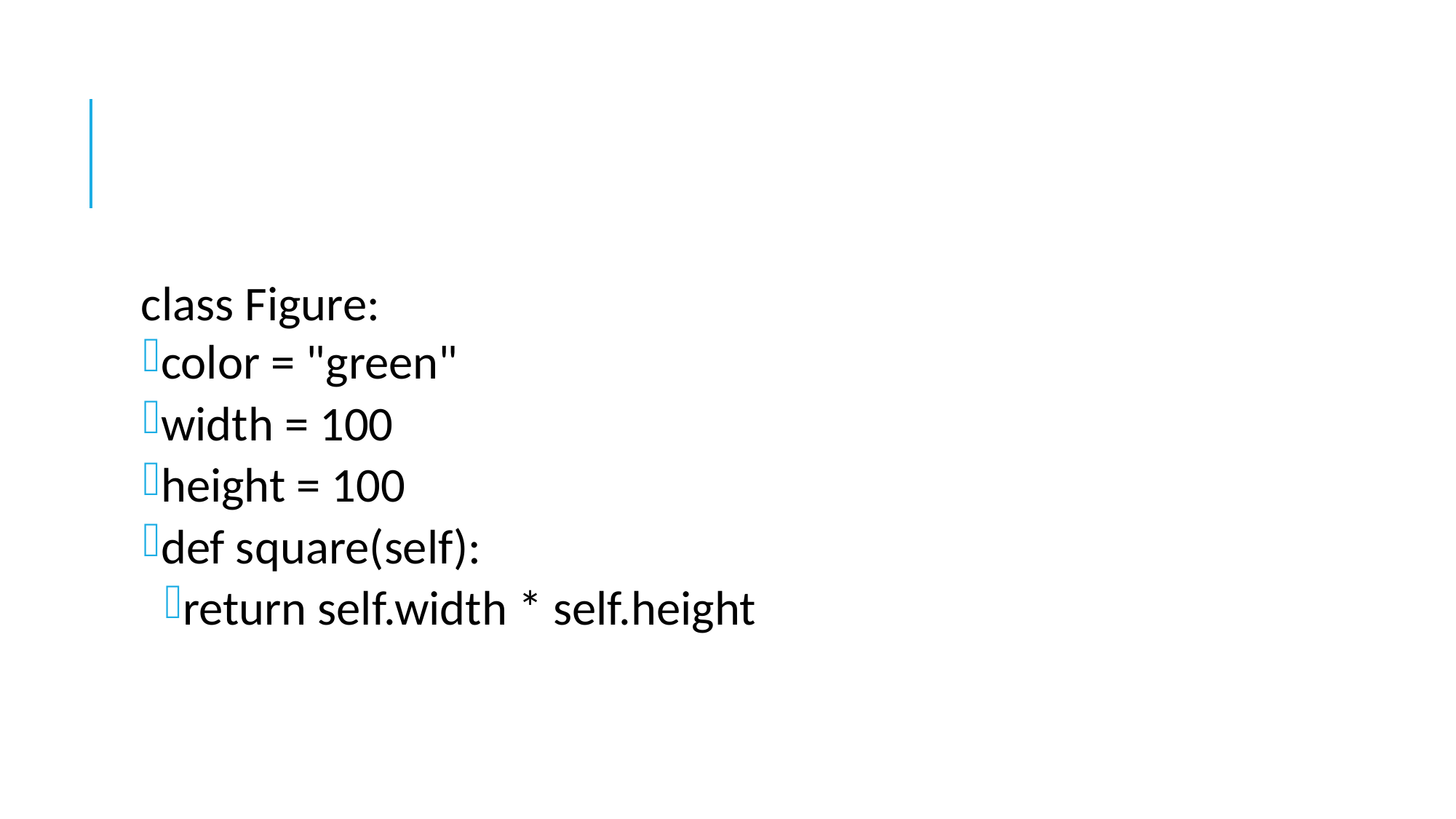

#
class Figure:
color = "green"
width = 100
height = 100
def square(self):
return self.width * self.height